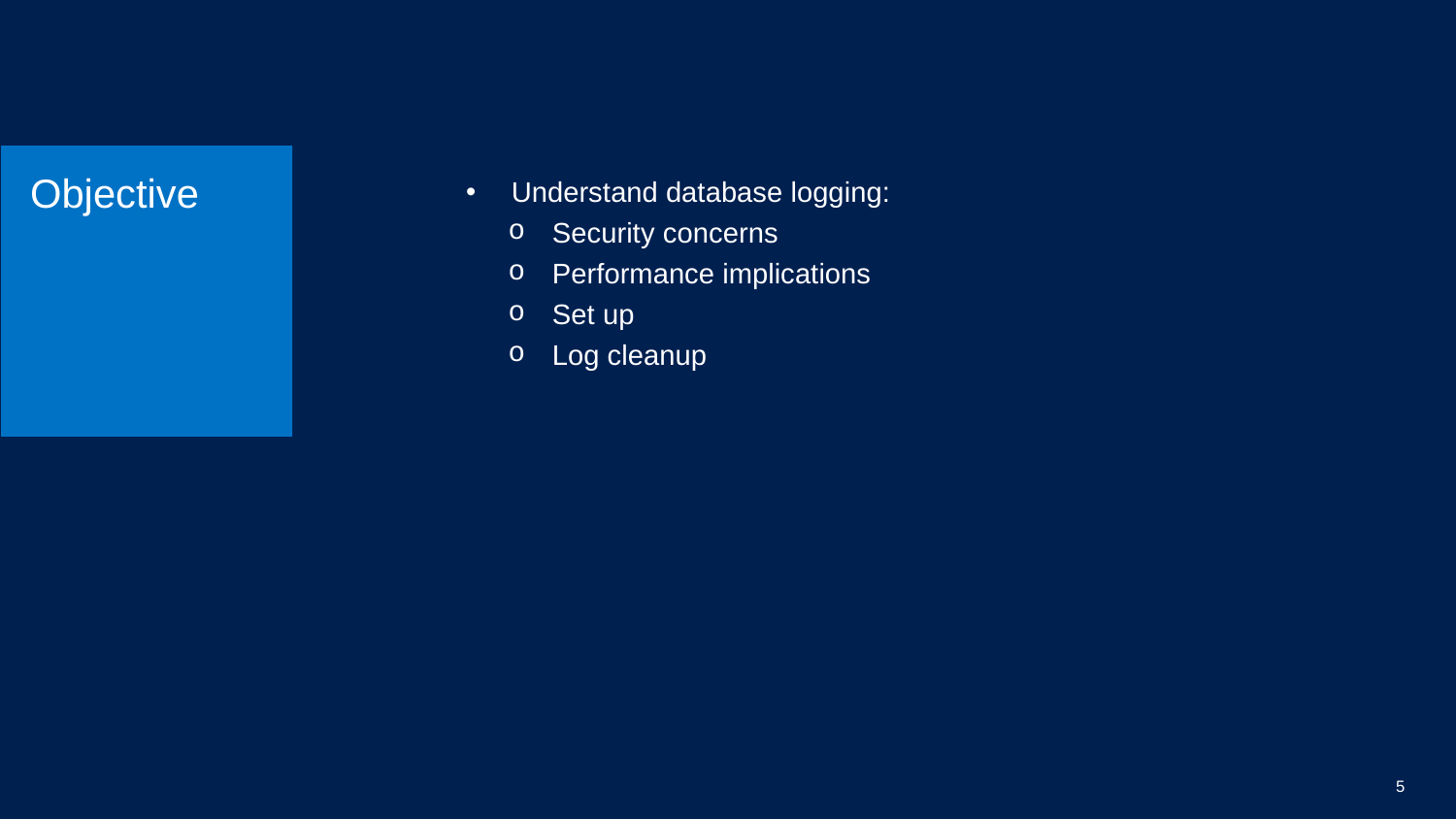

# Objective
Understand database logging:
Security concerns
Performance implications
Set up
Log cleanup

5